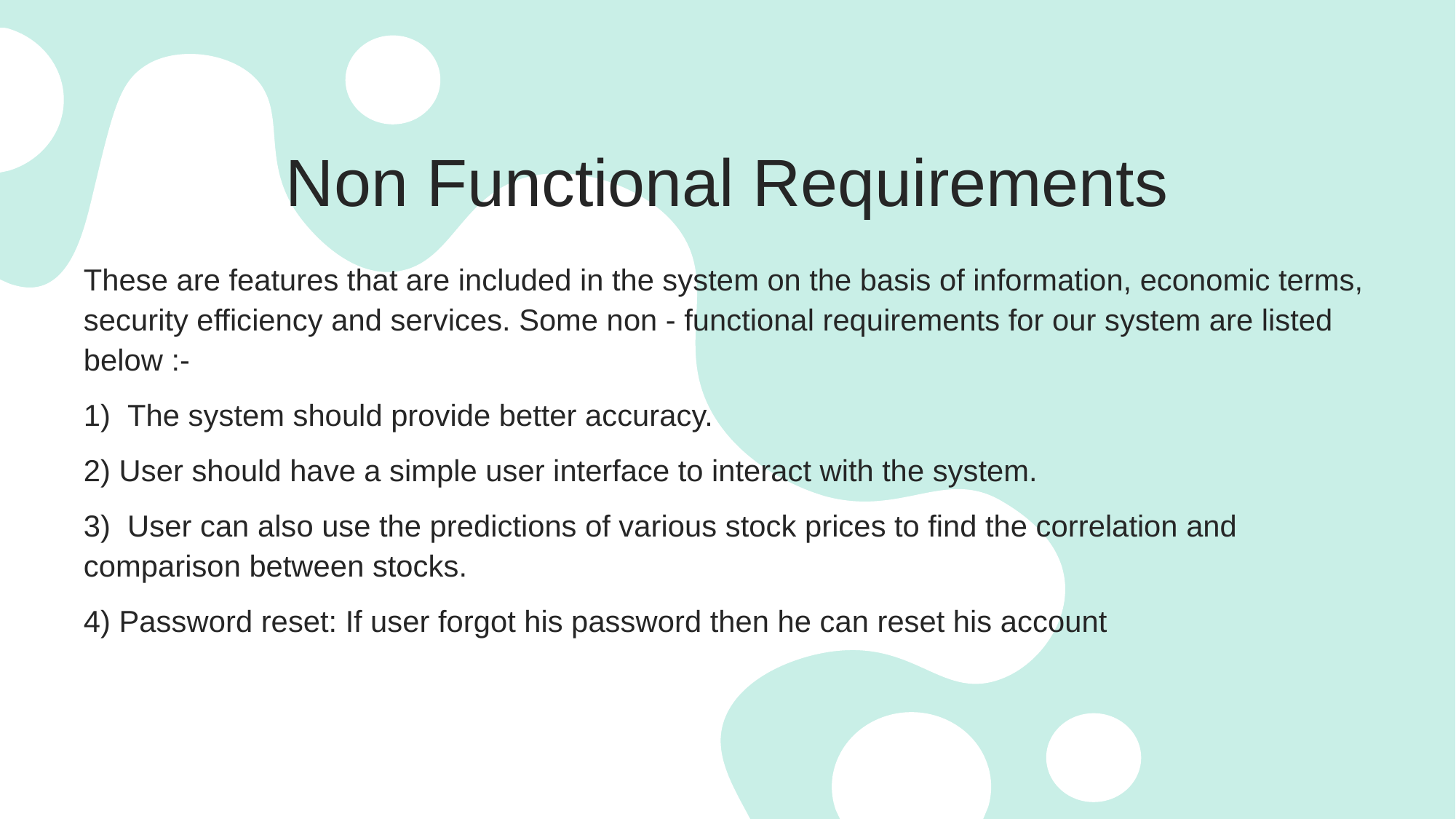

# Non Functional Requirements
These are features that are included in the system on the basis of information, economic terms, security efficiency and services. Some non - functional requirements for our system are listed below :-
1)  The system should provide better accuracy.
2) User should have a simple user interface to interact with the system.
3)  User can also use the predictions of various stock prices to find the correlation and comparison between stocks.
4) Password reset: If user forgot his password then he can reset his account